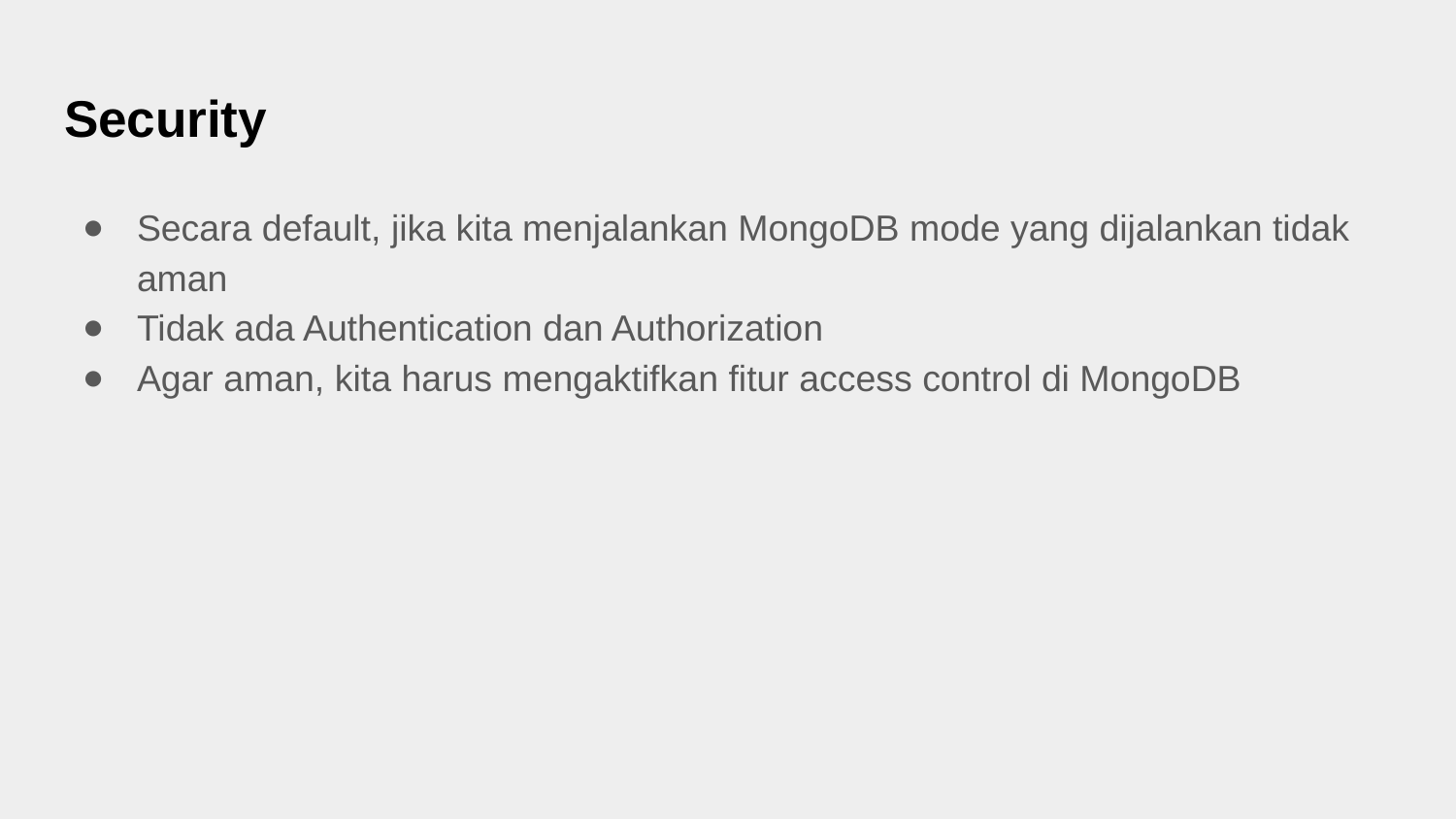

# Security
Secara default, jika kita menjalankan MongoDB mode yang dijalankan tidak aman
Tidak ada Authentication dan Authorization
Agar aman, kita harus mengaktifkan fitur access control di MongoDB